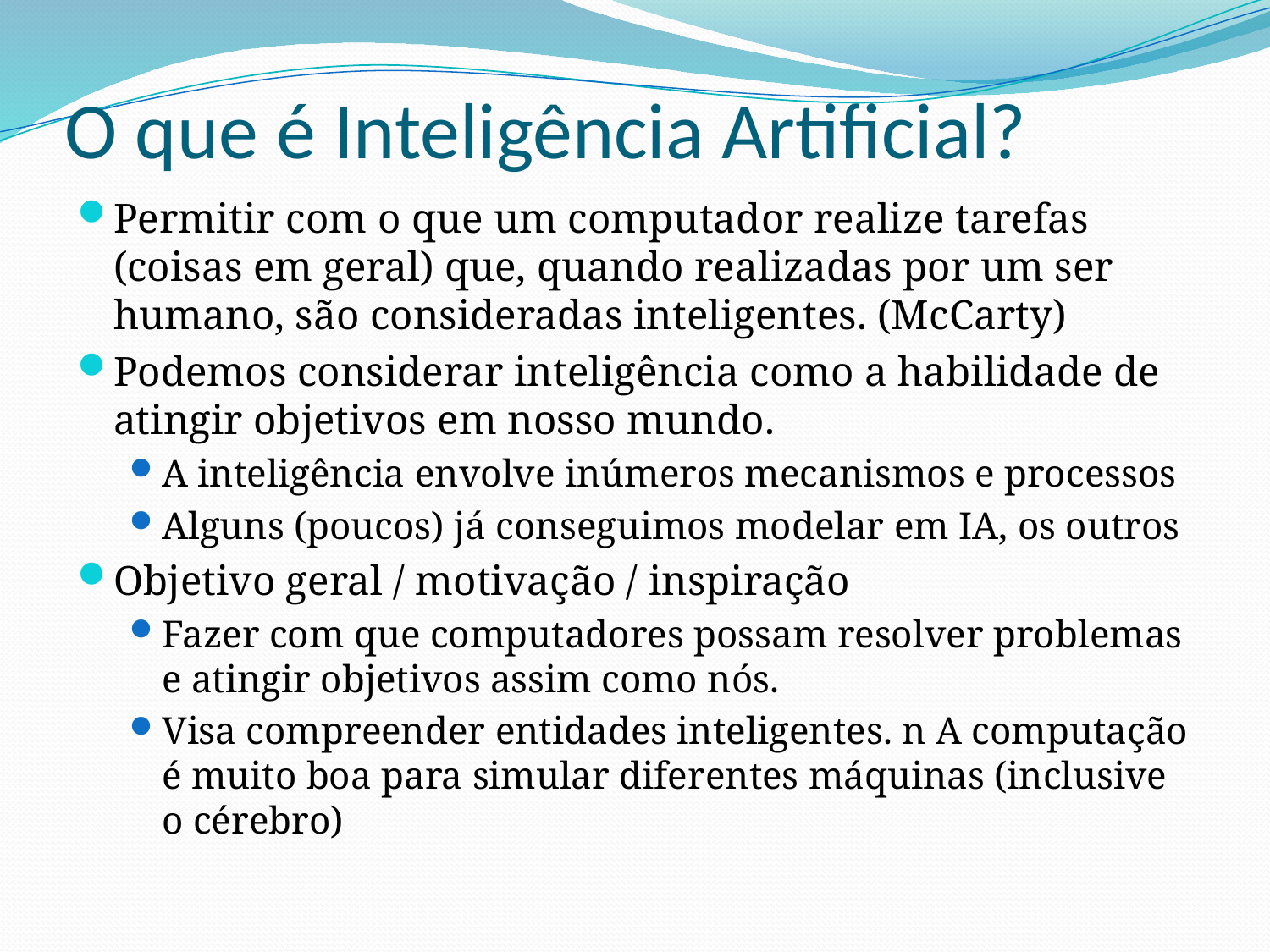

# O que é Inteligência Artificial?
Permitir com o que um computador realize tarefas (coisas em geral) que, quando realizadas por um ser humano, são consideradas inteligentes. (McCarty)
Podemos considerar inteligência como a habilidade de atingir objetivos em nosso mundo.
A inteligência envolve inúmeros mecanismos e processos
Alguns (poucos) já conseguimos modelar em IA, os outros
Objetivo geral / motivação / inspiração
Fazer com que computadores possam resolver problemas e atingir objetivos assim como nós.
Visa compreender entidades inteligentes. n A computação é muito boa para simular diferentes máquinas (inclusive o cérebro)